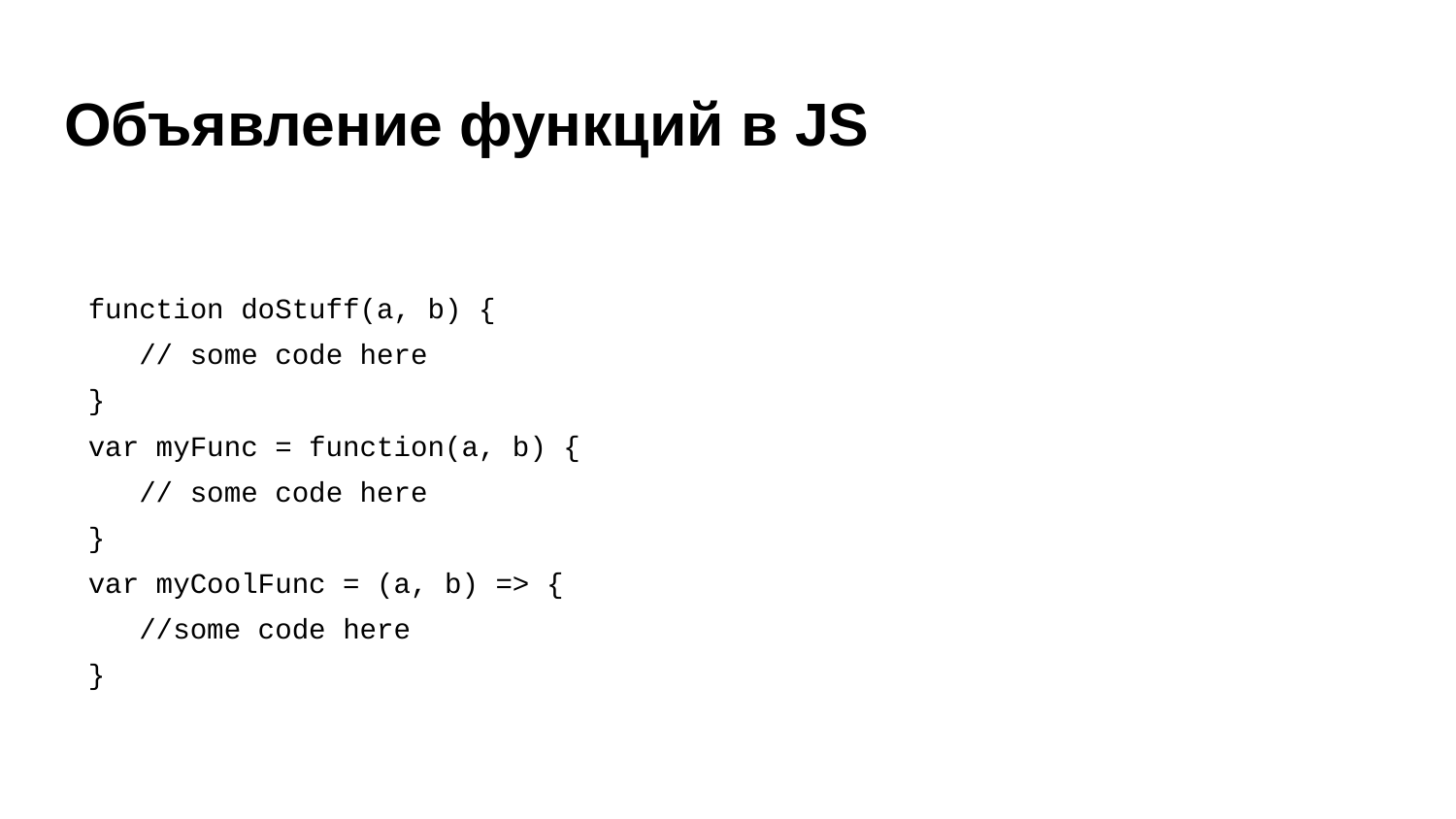

# Объявление функций в JS
function doStuff(a, b) {
   // some code here
}
var myFunc = function(a, b) {
   // some code here
}
var myCoolFunc = (a, b) => {
   //some code here
}